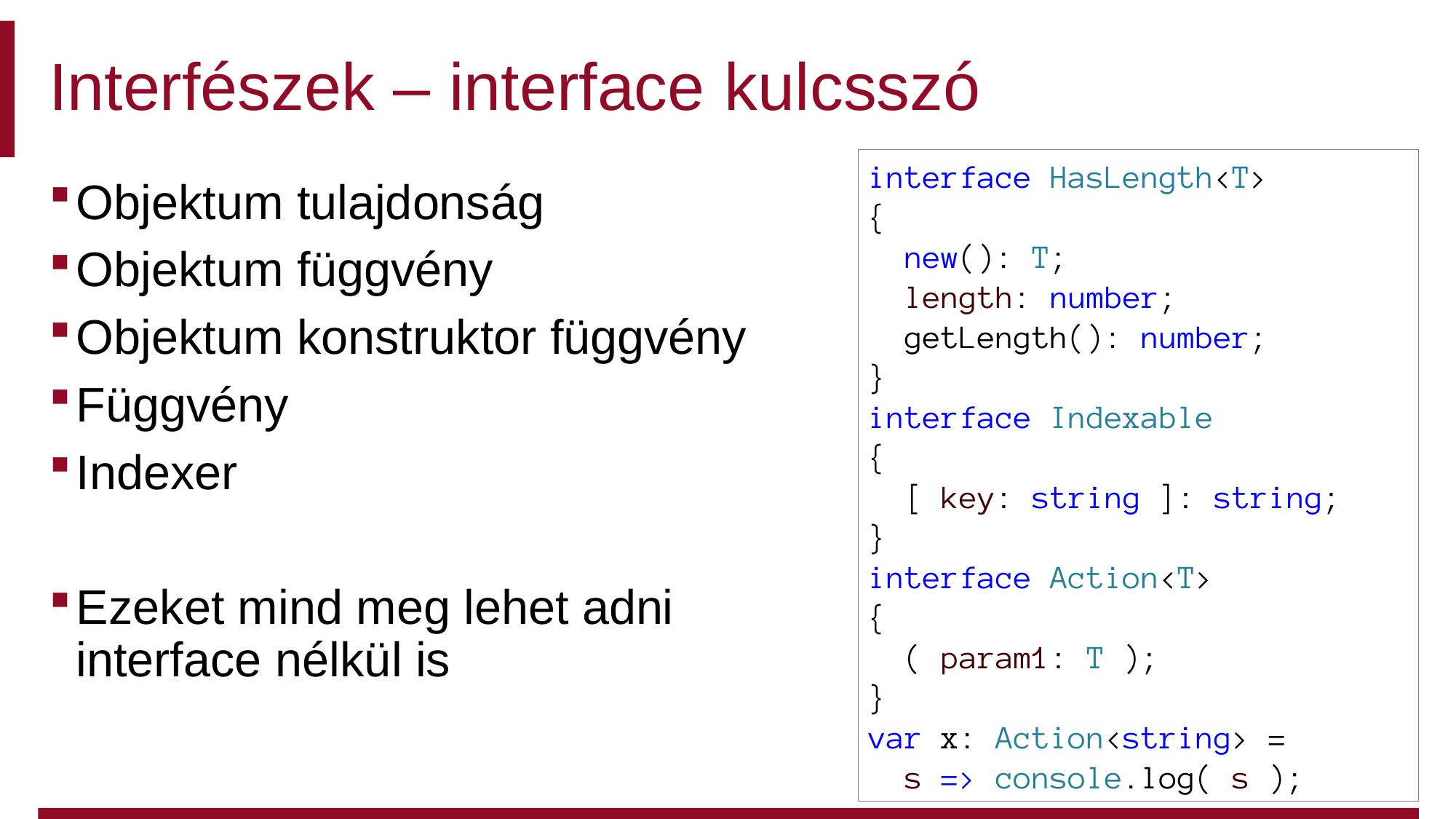

# Interfészek – interface kulcsszó
interface HasLength<T>
{
  new(): T;
  length: number;
  getLength(): number;
}
interface Indexable
{
  [ key: string ]: string;
}
interface Action<T>
{
  ( param1: T );
}
var x: Action<string> =
  s => console.log( s );
Objektum tulajdonság
Objektum függvény
Objektum konstruktor függvény
Függvény
Indexer

Ezeket mind meg lehet adni interface nélkül is